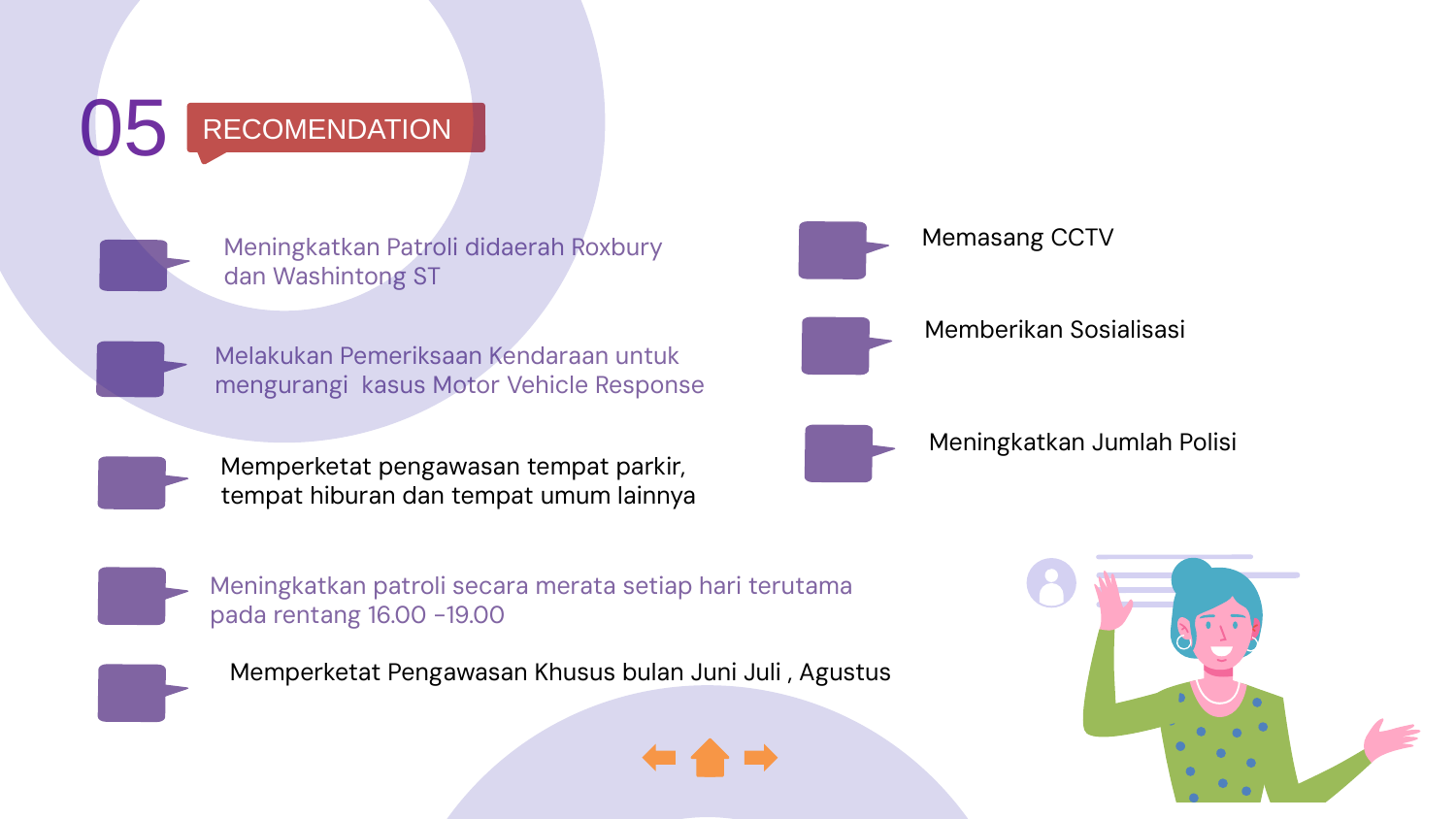

05
RECOMENDATION

 Memasang CCTV
Meningkatkan Patroli didaerah Roxbury
dan Washintong ST

Memberikan Sosialisasi

Melakukan Pemeriksaan Kendaraan untuk mengurangi  kasus Motor Vehicle Response
02

Meningkatkan Jumlah Polisi
Memperketat pengawasan tempat parkir,
tempat hiburan dan tempat umum lainnya

03

Meningkatkan patroli secara merata setiap hari terutama pada rentang 16.00 -19.00
04
Memperketat Pengawasan Khusus bulan Juni Juli , Agustus